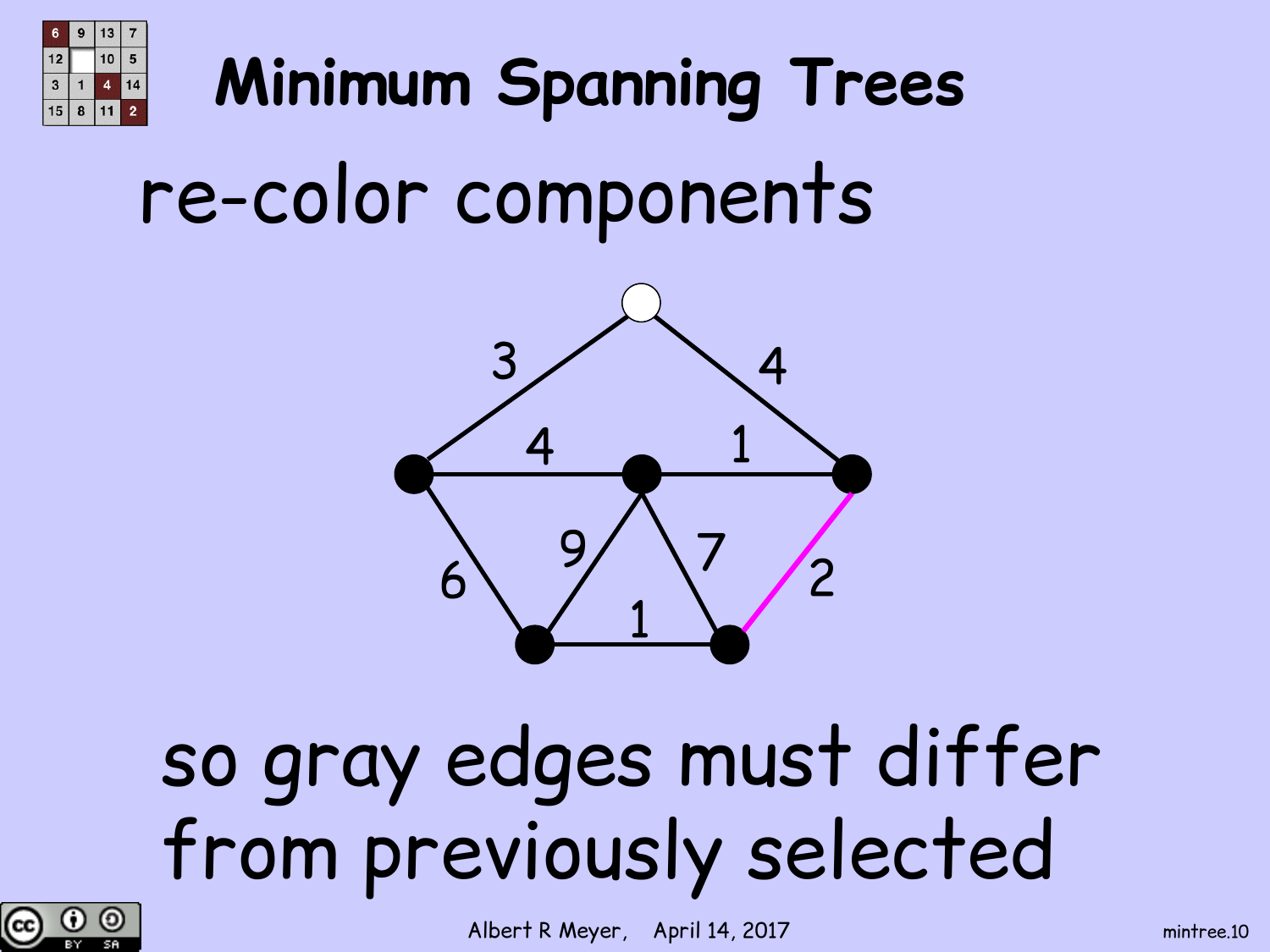

# Minimum Spanning Trees
re-color components

3
4
1
4

9
7
2
6
1

so gray edges must differ
from previously selected
mintree.10